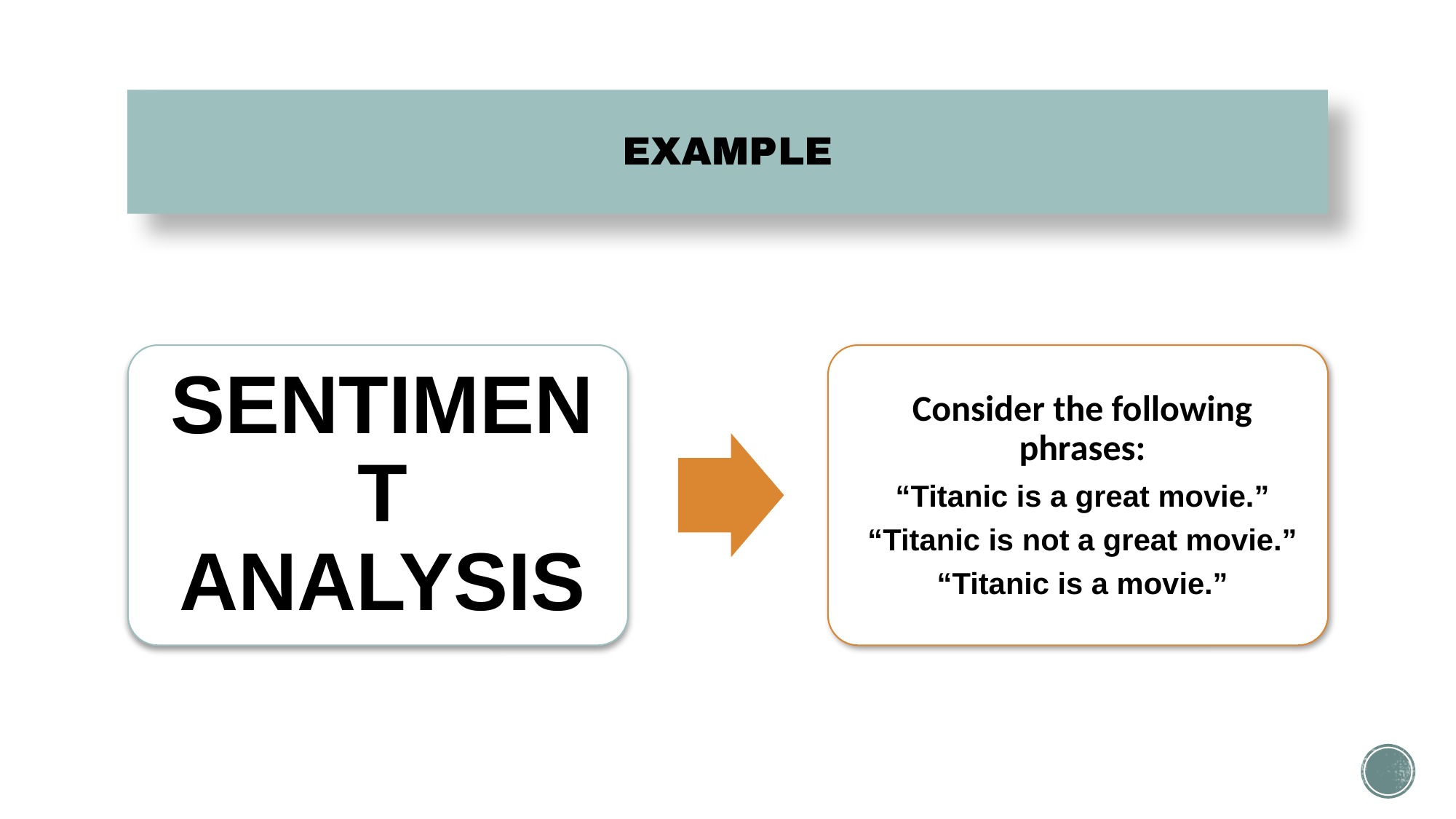

# EXAMPLE
SENTIMENT ANALYSIS

Consider the following phrases:
“Titanic is a great movie.”
“Titanic is not a great movie.”
“Titanic is a movie.”